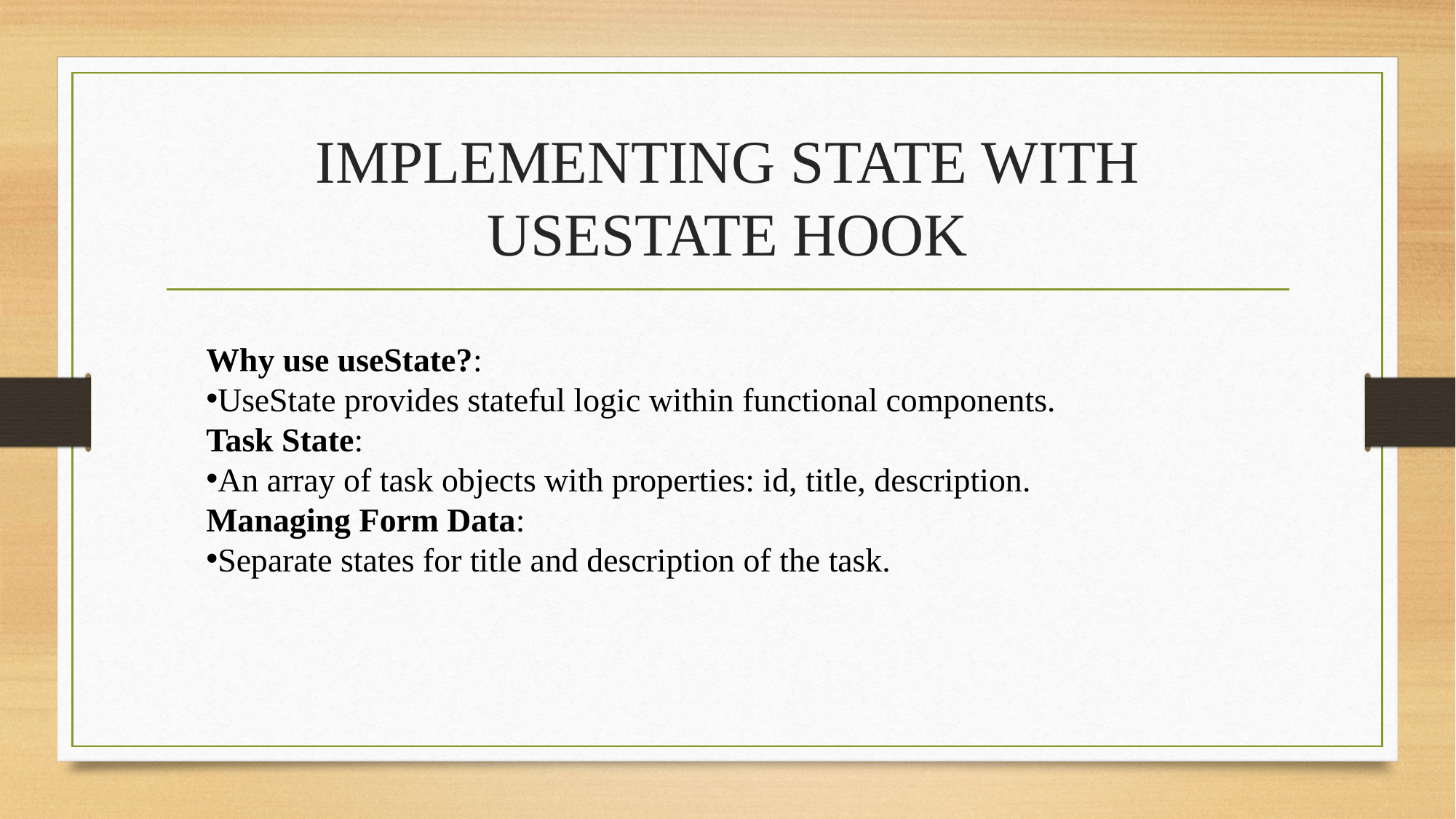

# IMPLEMENTING STATE WITH USESTATE HOOK
Why use useState?:
UseState provides stateful logic within functional components.
Task State:
An array of task objects with properties: id, title, description.
Managing Form Data:
Separate states for title and description of the task.